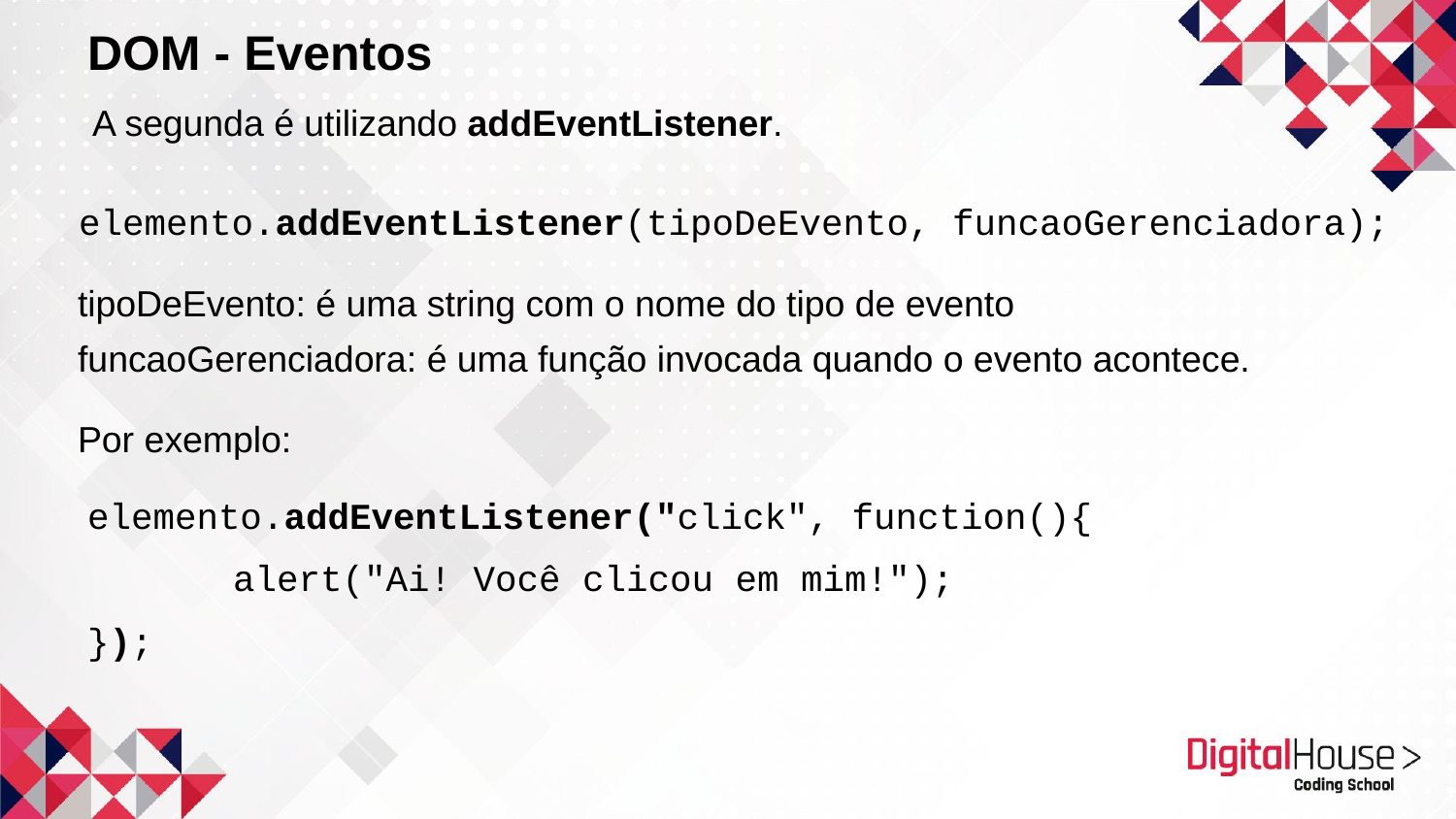

DOM - Eventos
     A segunda é utilizando addEventListener.

elemento.addEventListener(tipoDeEvento, funcaoGerenciadora);
tipoDeEvento: é uma string com o nome do tipo de evento
funcaoGerenciadora: é uma função invocada quando o evento acontece.

Por exemplo:
elemento.addEventListener("click", function(){
	alert("Ai! Você clicou em mim!");
});